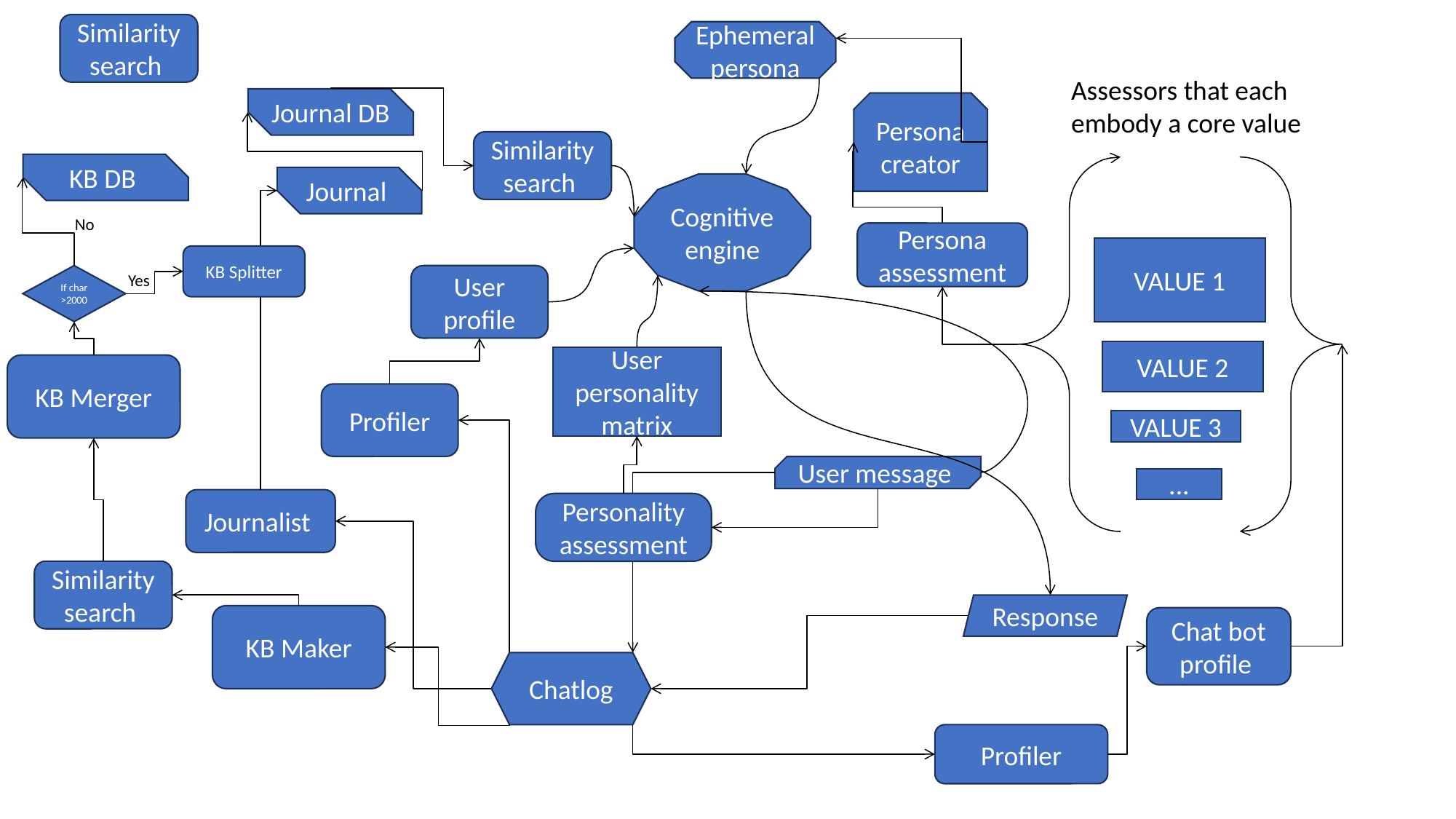

Similarity search
Ephemeral persona
Assessors that each embody a core value
Journal DB
Persona creator
Similarity search
KB DB

Journal
Cognitive engine
No
Persona assessment
VALUE 1
KB Splitter
Yes
If char >2000
User profile
VALUE 2
User personality matrix
KB Merger
Profiler
VALUE 3
User message
...
Journalist
Personality assessment
Similarity search
Response
KB Maker
Chat bot profile
Chatlog
Profiler